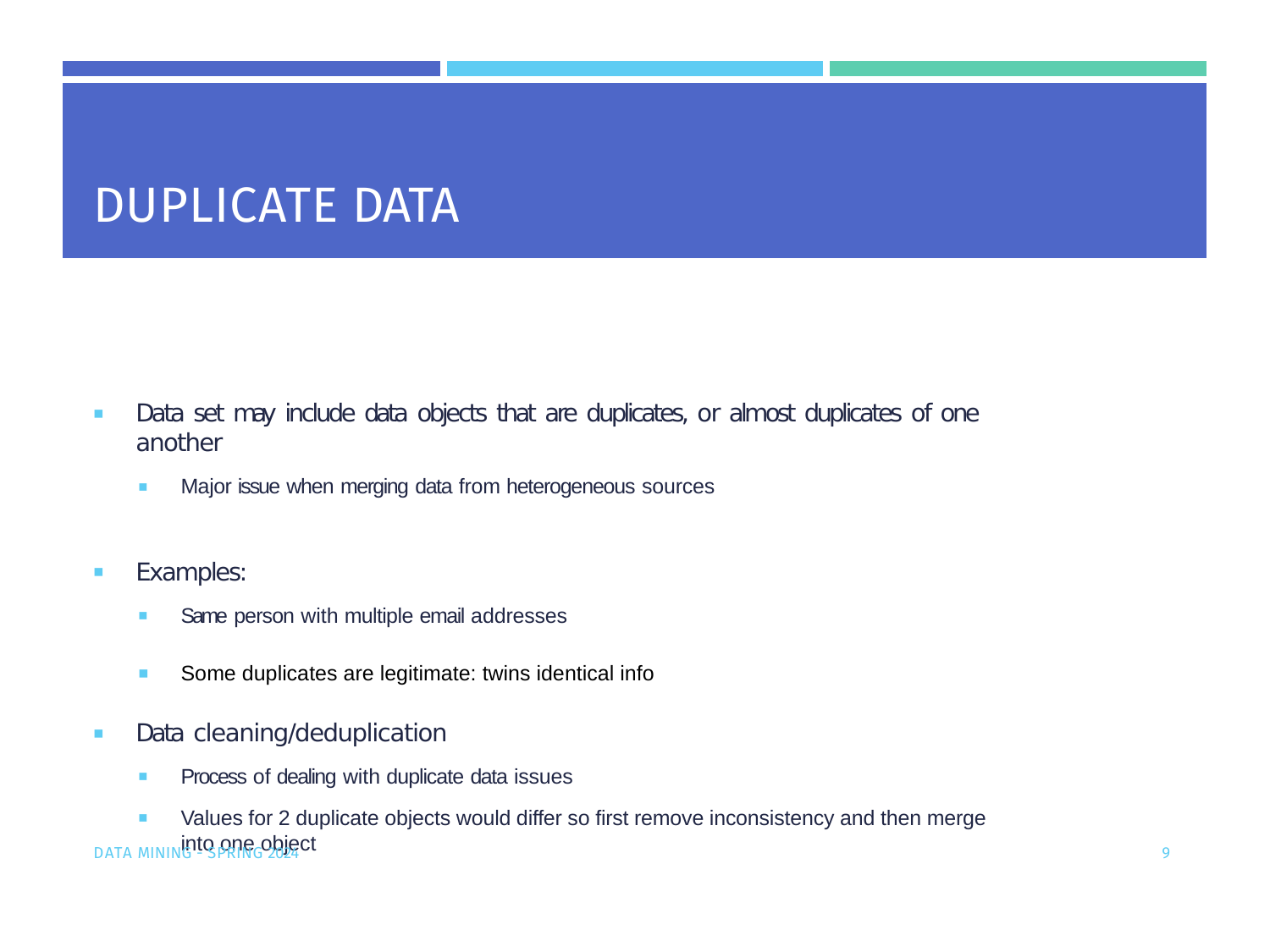

|  |  |  |
| --- | --- | --- |
| DUPLICATE DATA |  |  |
Data set may include data objects that are duplicates, or almost duplicates of one another
Major issue when merging data from heterogeneous sources

Examples:
Same person with multiple email addresses

Some duplicates are legitimate: twins identical info

Data cleaning/deduplication
Process of dealing with duplicate data issues
Values for 2 duplicate objects would differ so first remove inconsistency and then merge into one object
DATA MINING - SPRING 2024
9